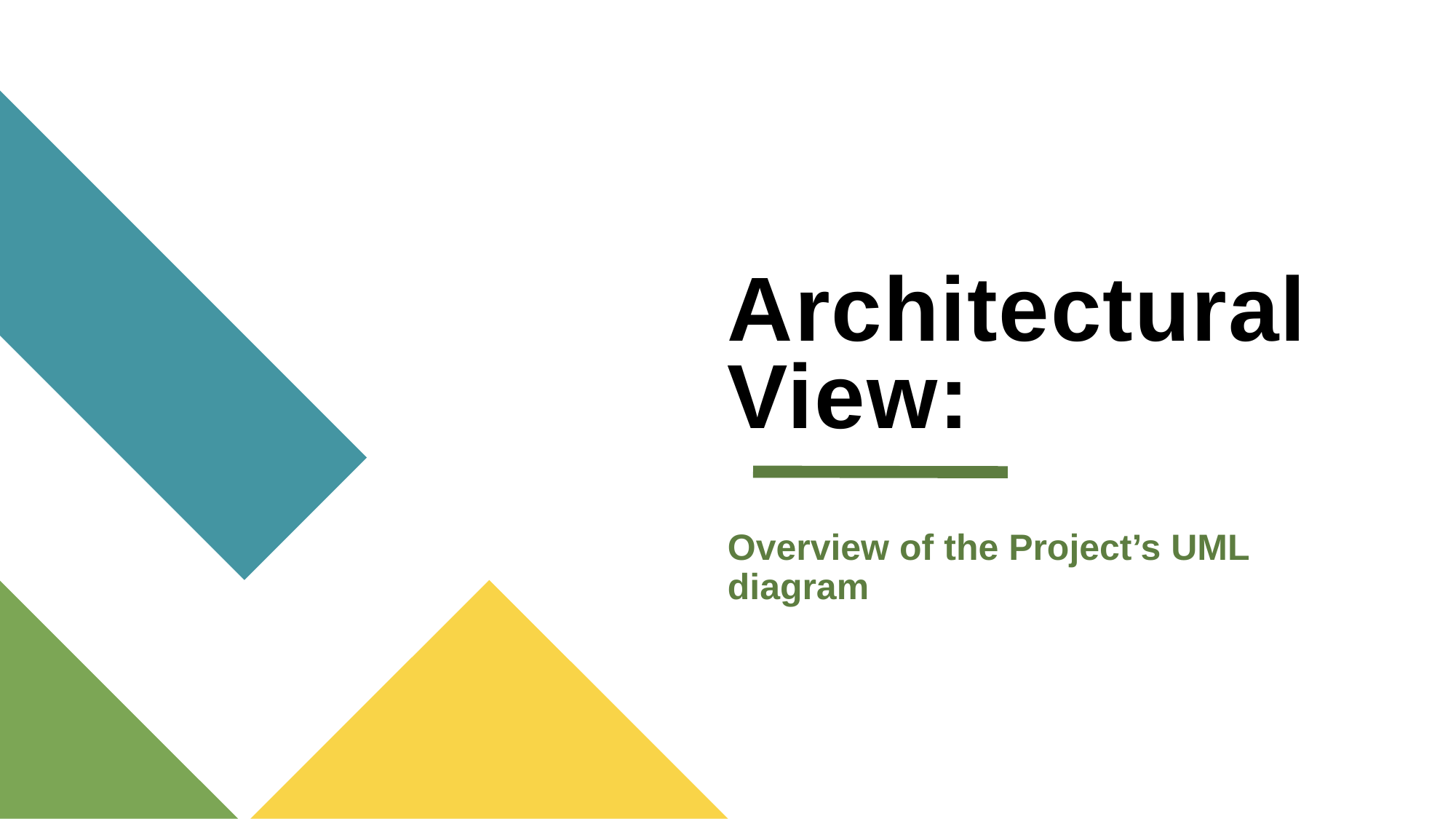

# Architectural View:
Overview of the Project’s UML diagram